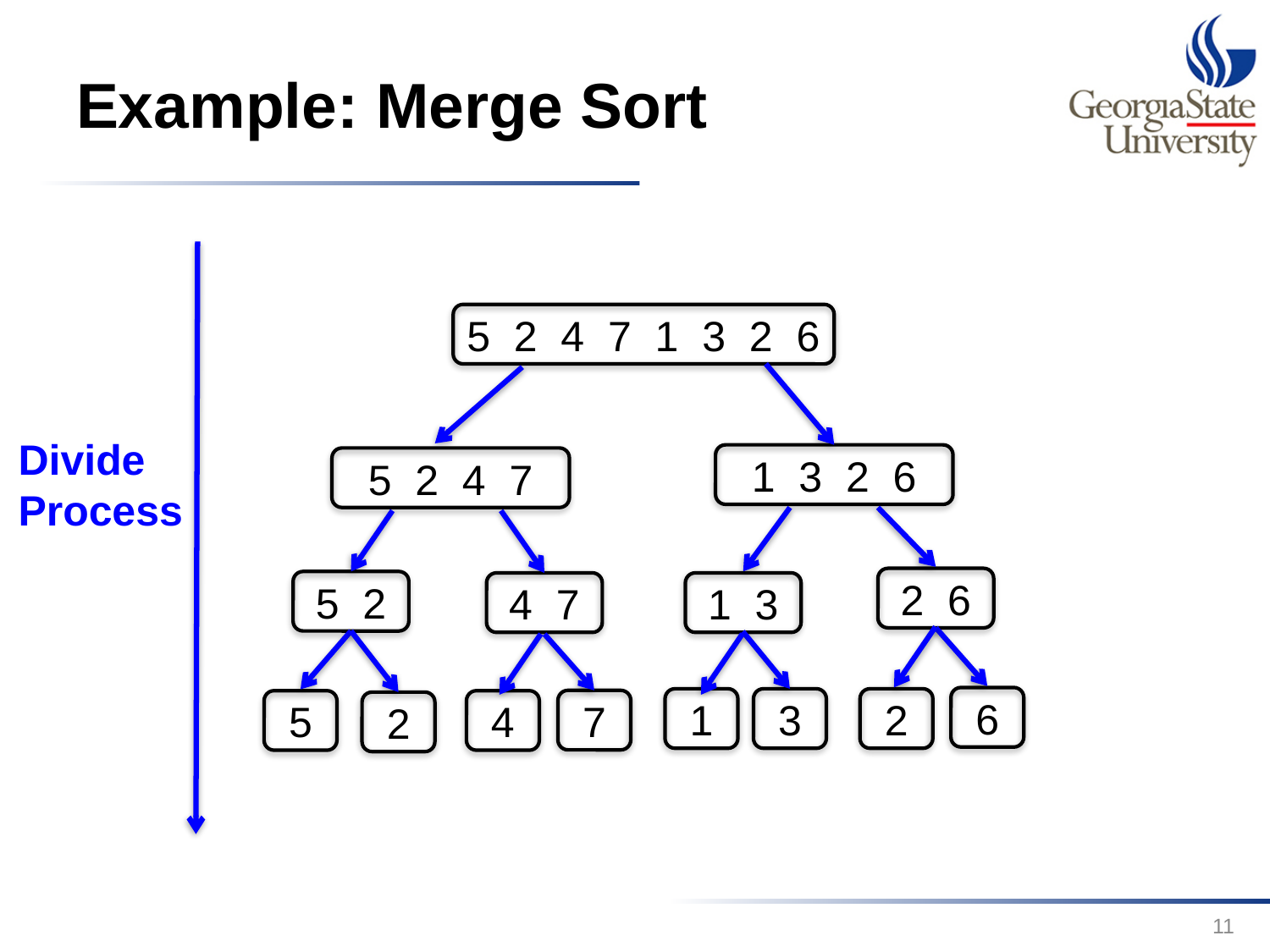

# Example: Merge Sort

5  2  4  7  1  3  2  6
Divide
Process

1  3  2  6

5  2  4  7

2  6

5  2

4  7

1  3

6

1

2

3

7

5

4

2
11